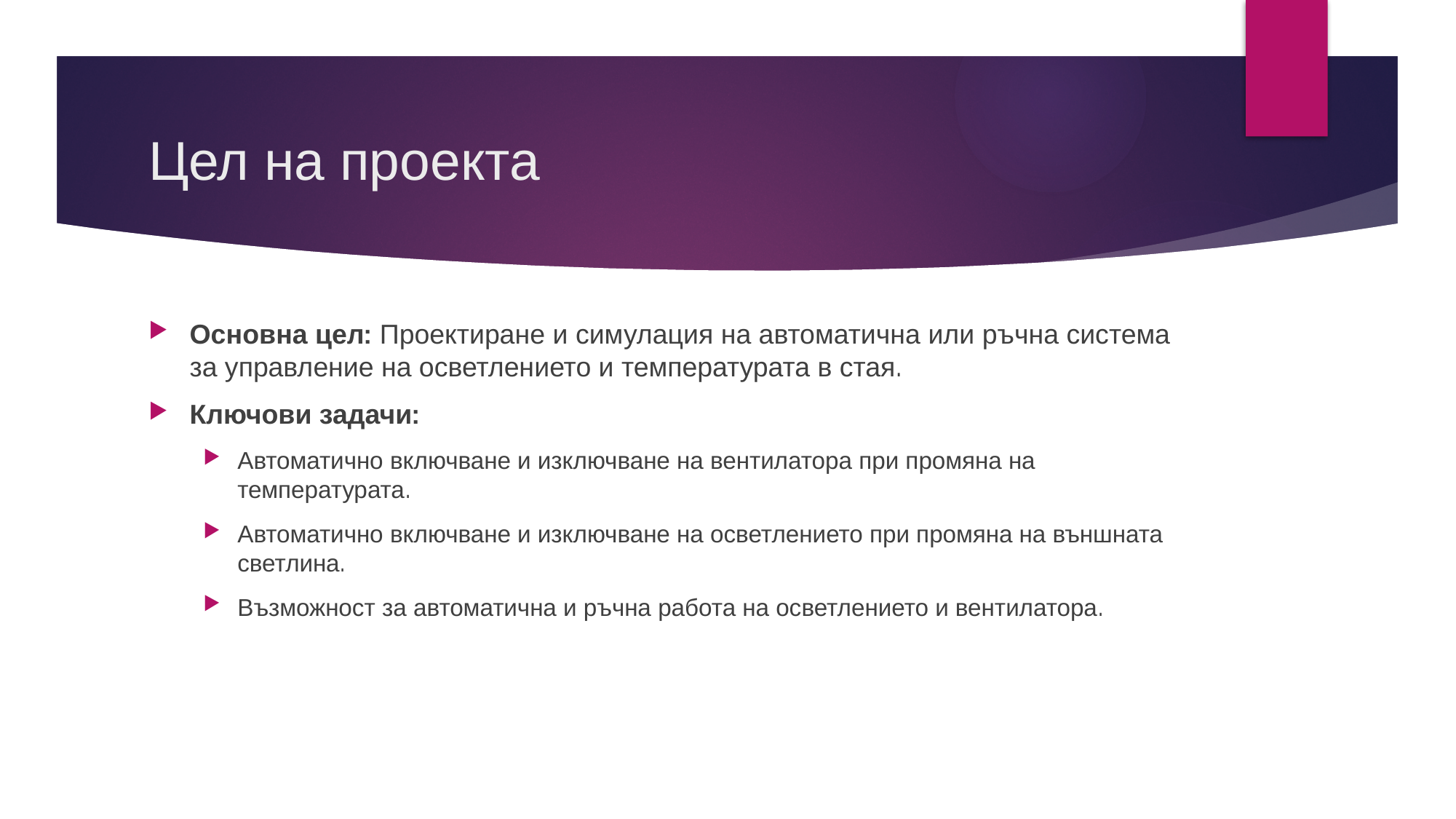

# Цел на проекта
Основна цел: Проектиране и симулация на автоматична или ръчна система за управление на осветлението и температурата в стая.
Ключови задачи:
Автоматично включване и изключване на вентилатора при промяна на температурата.
Автоматично включване и изключване на осветлението при промяна на външната светлина.
Възможност за автоматична и ръчна работа на осветлението и вентилатора.